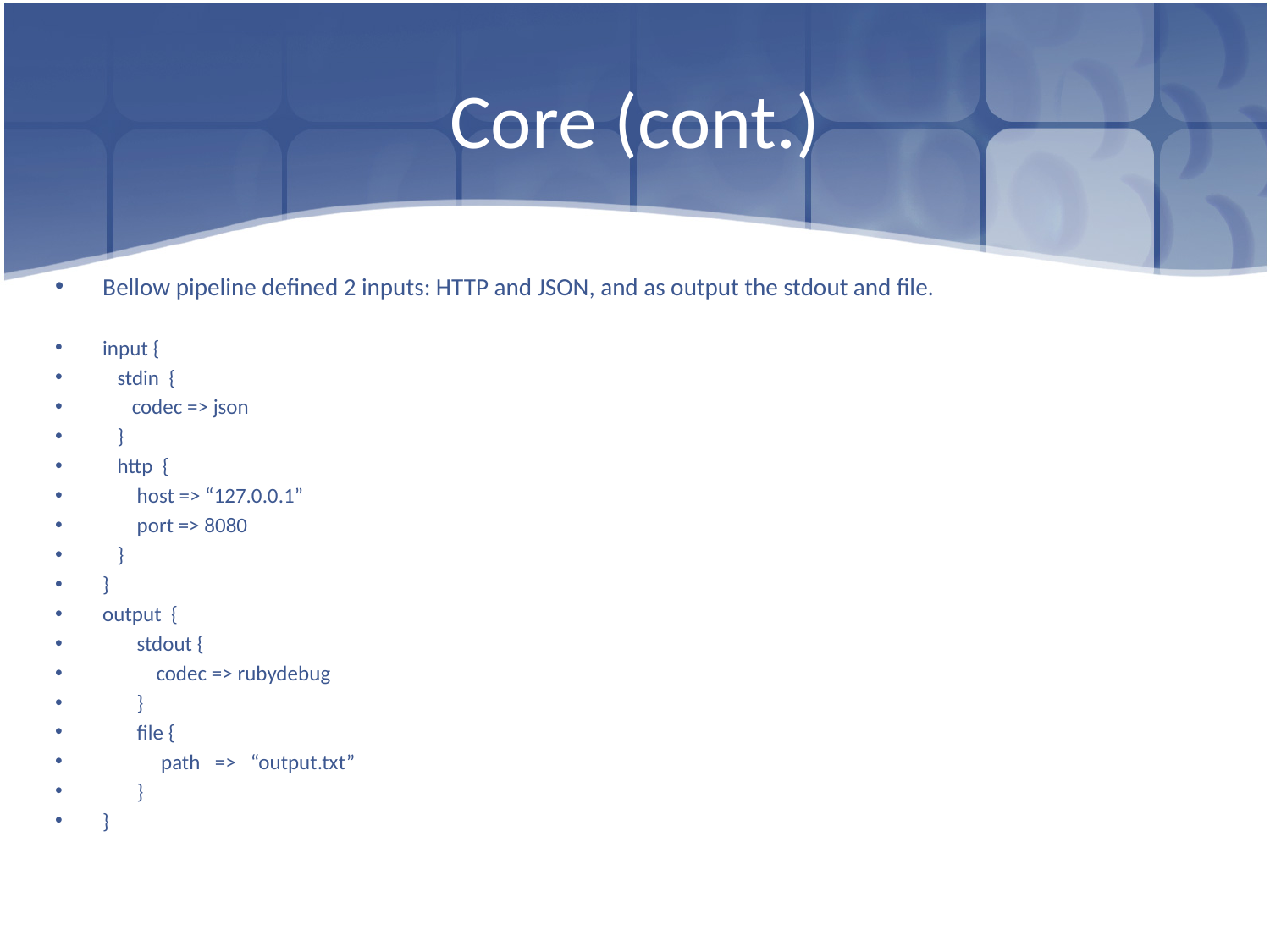

# Core (cont.)
Bellow pipeline defined 2 inputs: HTTP and JSON, and as output the stdout and file.

input {
   stdin  {
      codec => json
   }
   http  {
       host => “127.0.0.1”
       port => 8080
   }
}
output  {
       stdout {
           codec => rubydebug
       }
       file {
            path   =>   “output.txt”
       }
}